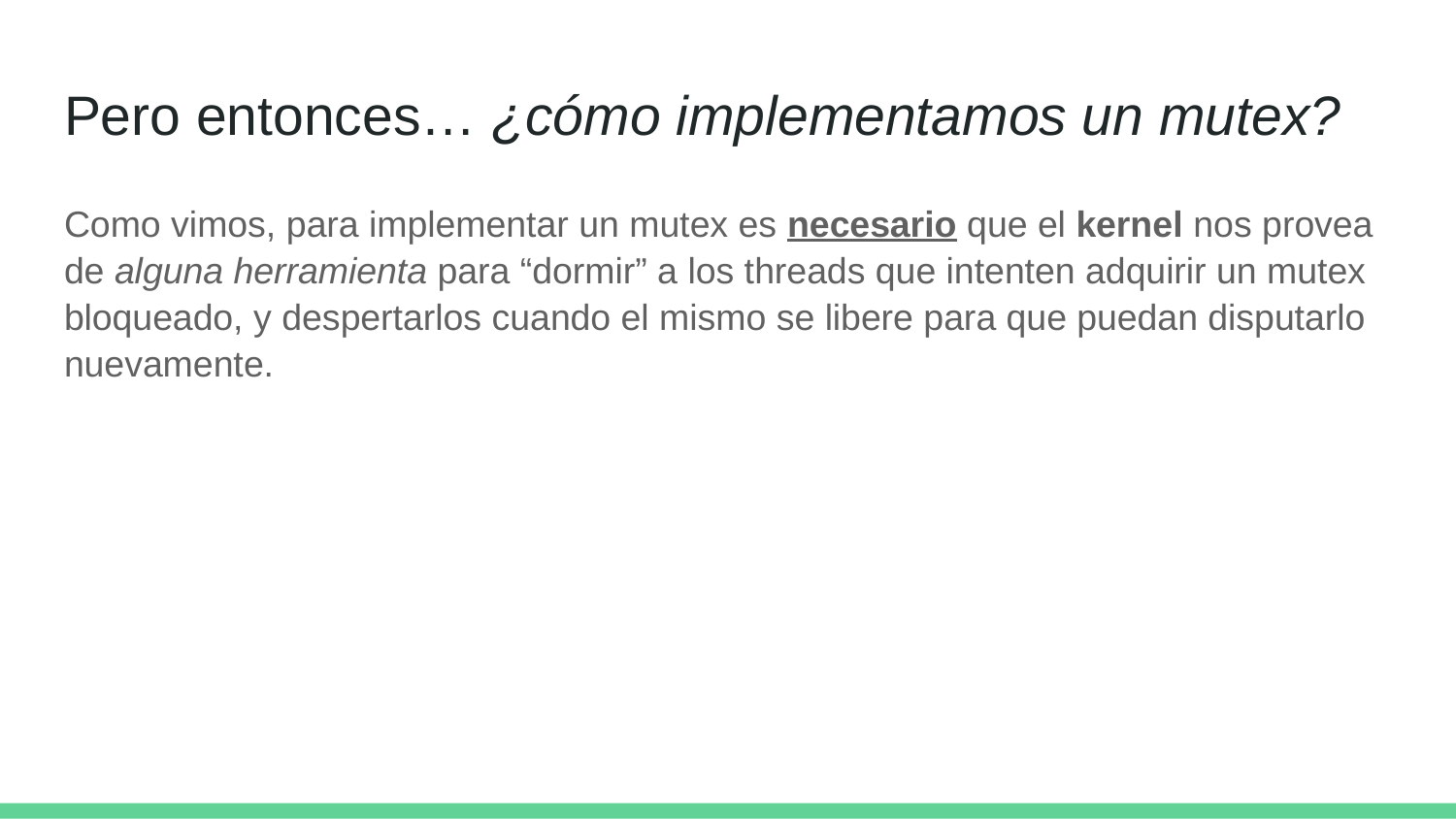

# Pero entonces… ¿cómo implementamos un mutex?
Como vimos, para implementar un mutex es necesario que el kernel nos provea de alguna herramienta para “dormir” a los threads que intenten adquirir un mutex bloqueado, y despertarlos cuando el mismo se libere para que puedan disputarlo nuevamente.